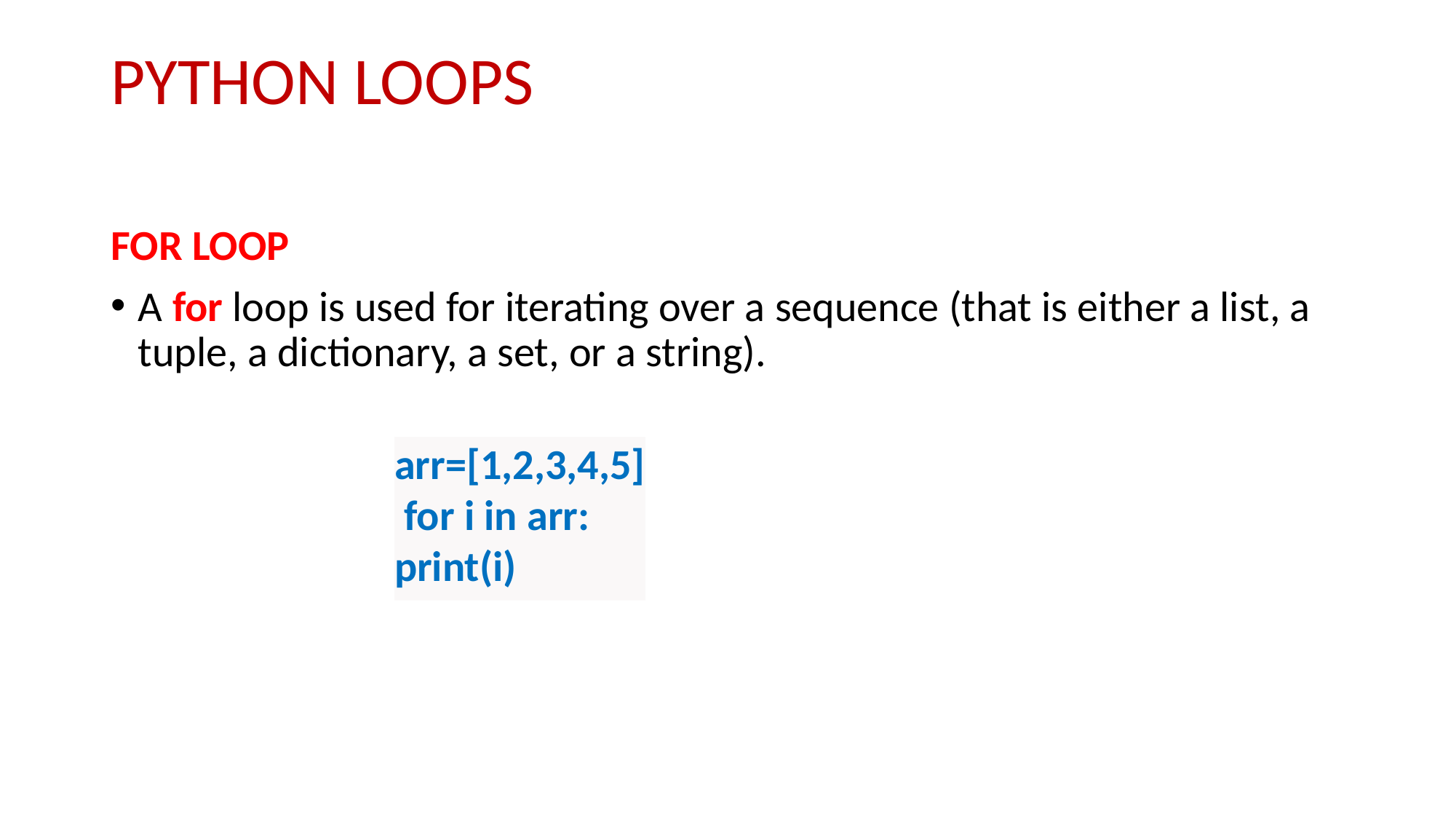

# PYTHON LOOPS
FOR LOOP
A for loop is used for iterating over a sequence (that is either a list, a tuple, a dictionary, a set, or a string).

arr=[1,2,3,4,5]
 for i in arr:
print(i)